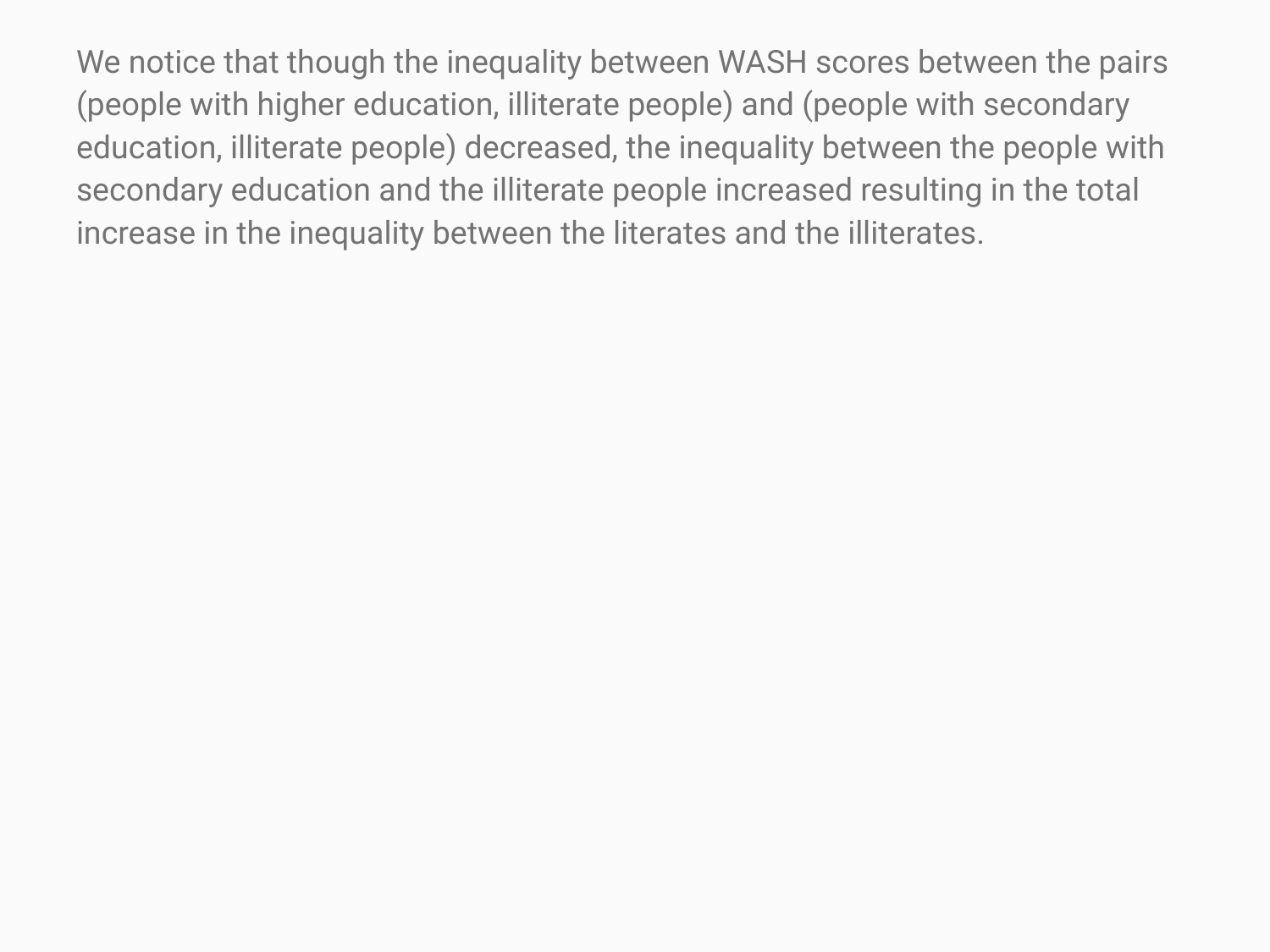

We notice that though the inequality between WASH scores between the pairs (people with higher education, illiterate people) and (people with secondary education, illiterate people) decreased, the inequality between the people with secondary education and the illiterate people increased resulting in the total increase in the inequality between the literates and the illiterates.